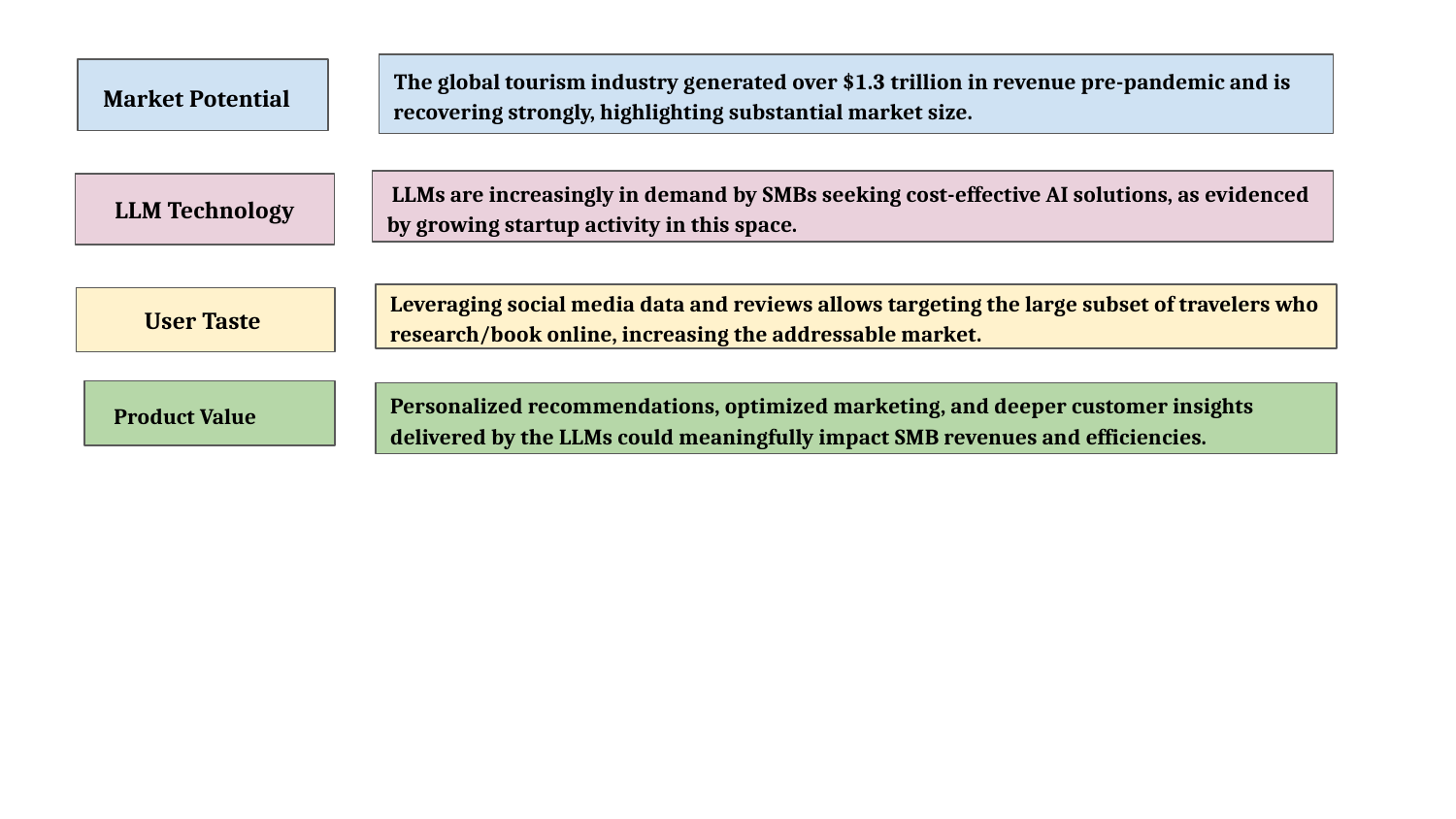

The global tourism industry generated over $1.3 trillion in revenue pre-pandemic and is recovering strongly, highlighting substantial market size.
  Market Potential
 LLMs are increasingly in demand by SMBs seeking cost-effective AI solutions, as evidenced by growing startup activity in this space.
LLM Technology
Leveraging social media data and reviews allows targeting the large subset of travelers who research/book online, increasing the addressable market.
User Taste
   Product Value
Personalized recommendations, optimized marketing, and deeper customer insights delivered by the LLMs could meaningfully impact SMB revenues and efficiencies.